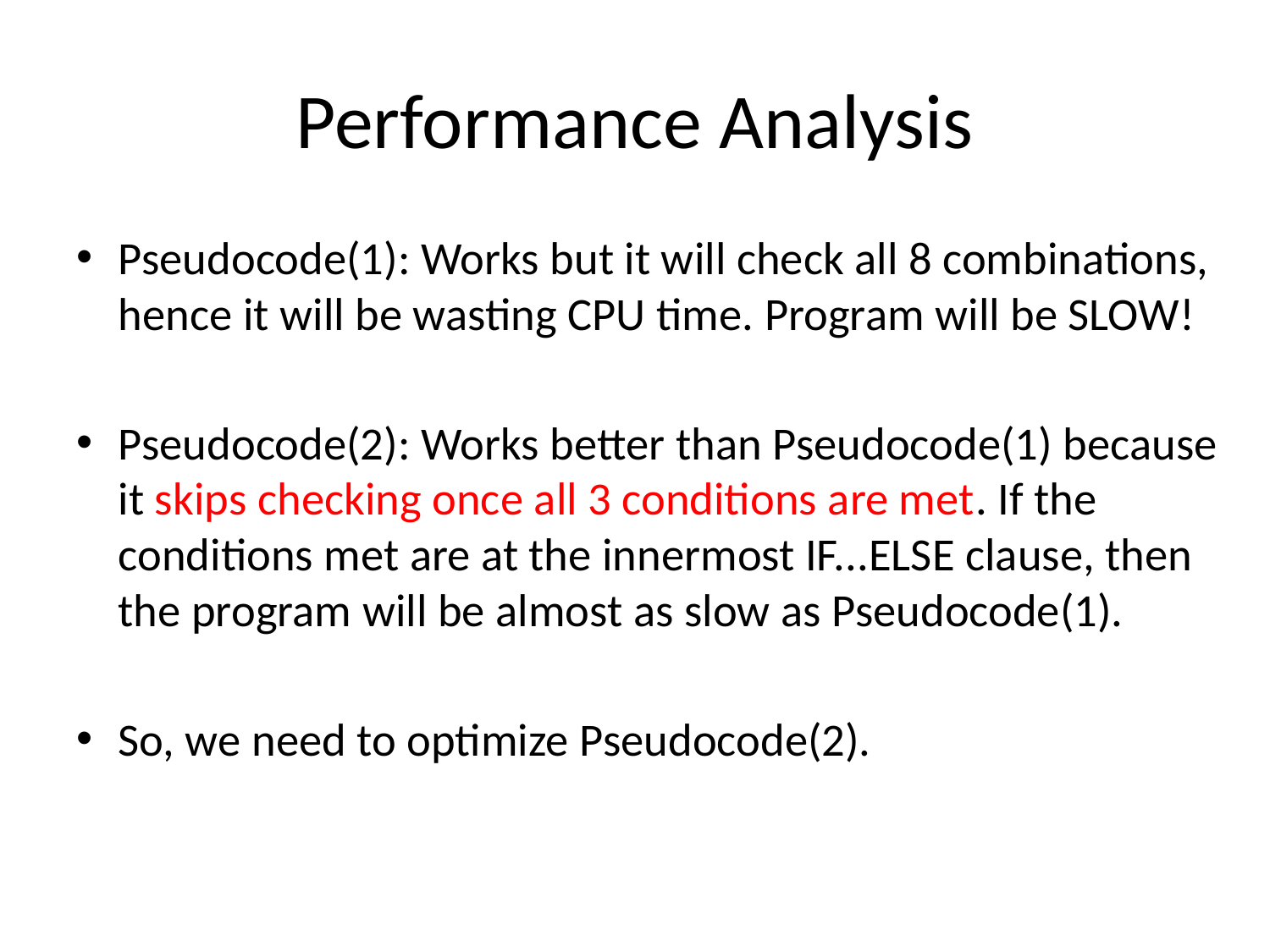

# Performance Analysis
Pseudocode(1): Works but it will check all 8 combinations, hence it will be wasting CPU time. Program will be SLOW!

Pseudocode(2): Works better than Pseudocode(1) because it skips checking once all 3 conditions are met. If the conditions met are at the innermost IF...ELSE clause, then the program will be almost as slow as Pseudocode(1).

So, we need to optimize Pseudocode(2).